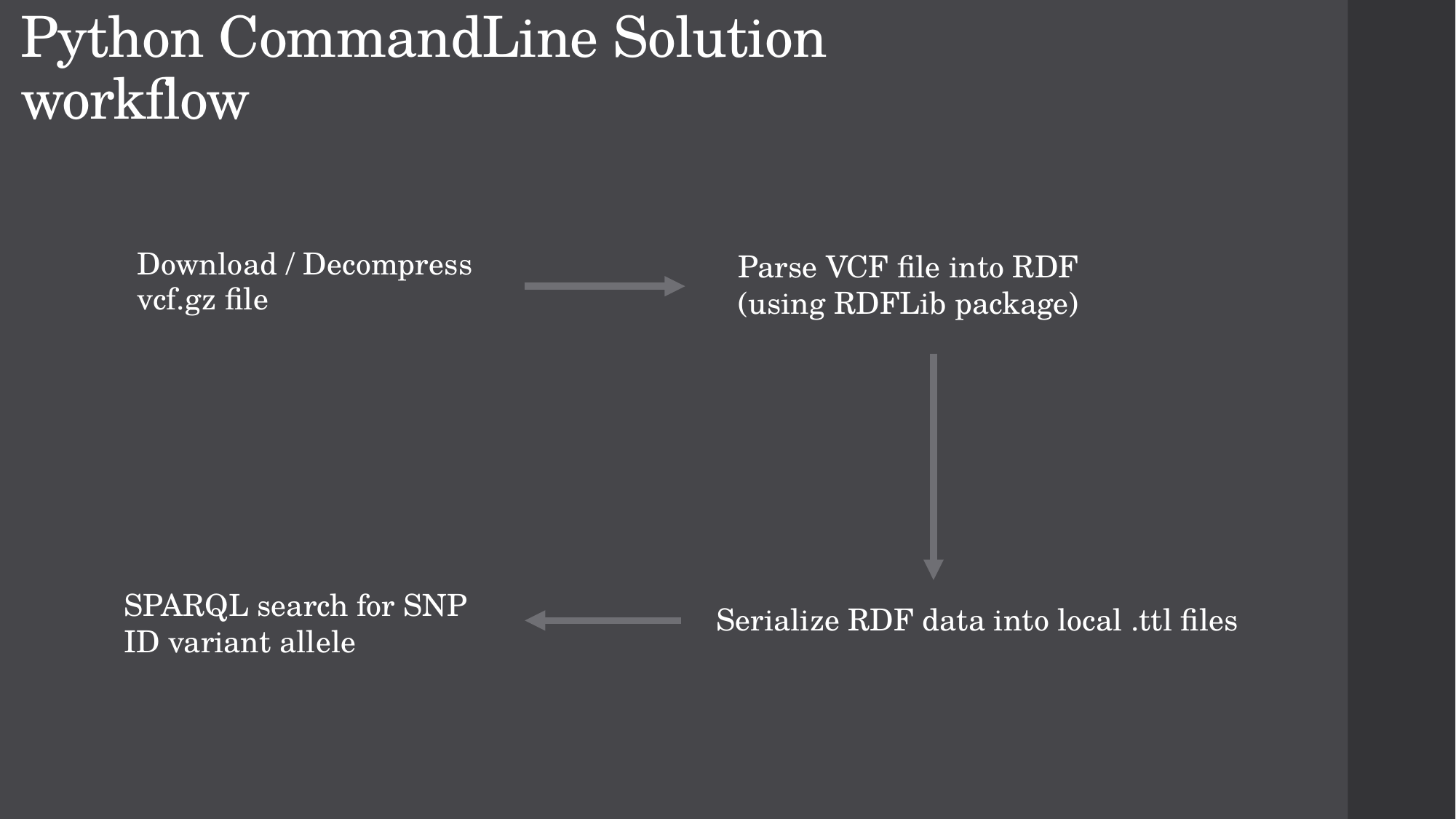

# Python CommandLine Solution workflow
Download / Decompress vcf.gz file
Parse VCF file into RDF (using RDFLib package)

SPARQL search for SNP ID variant allele

Serialize RDF data into local .ttl files